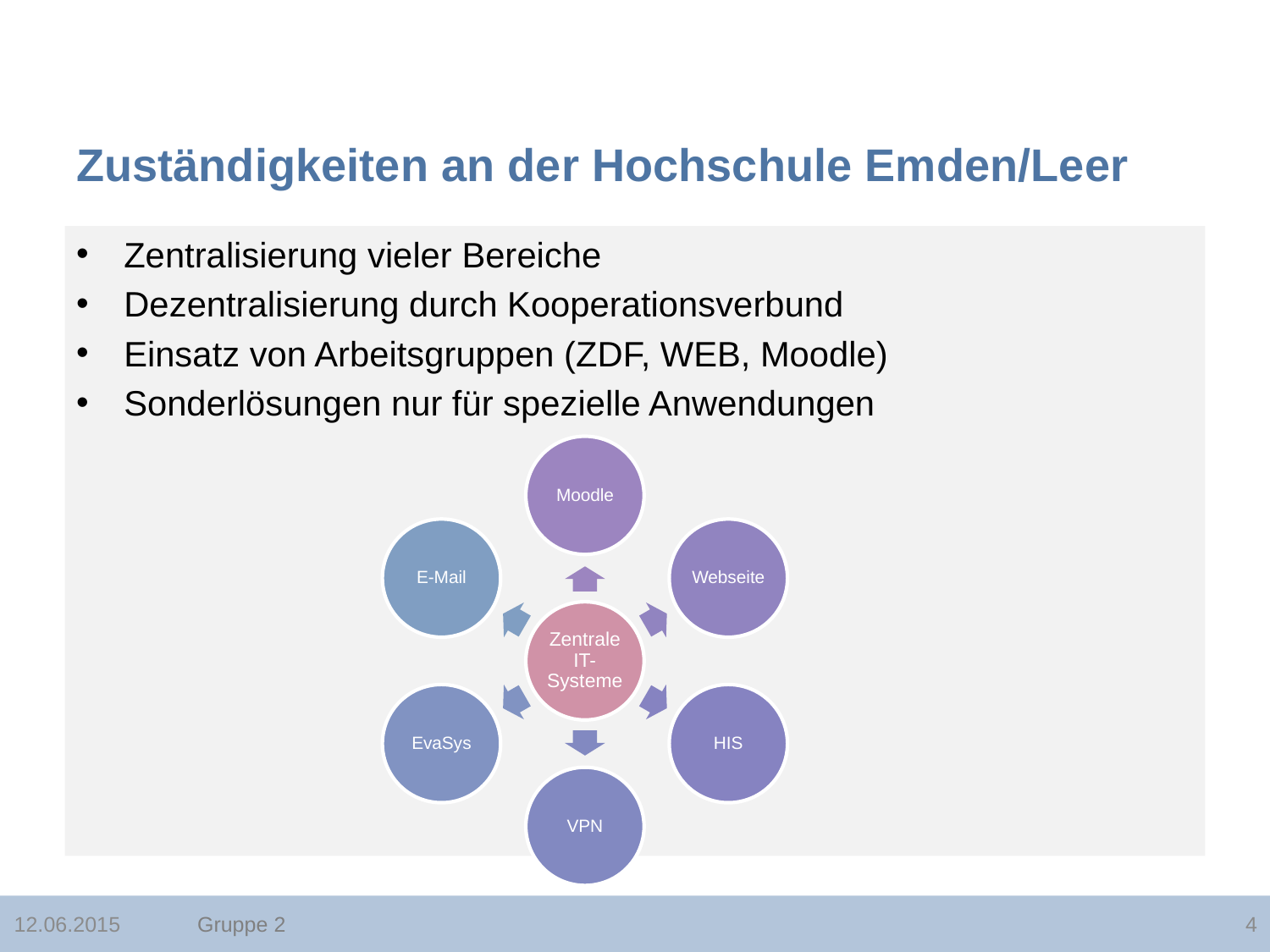

# Zuständigkeiten an der Hochschule Emden/Leer
Zentralisierung vieler Bereiche
Dezentralisierung durch Kooperationsverbund
Einsatz von Arbeitsgruppen (ZDF, WEB, Moodle)
Sonderlösungen nur für spezielle Anwendungen
Zentrale IT-Systeme

Moodle

Webseite

HIS

VPN

EvaSys

E-Mail
Gruppe 2
12.06.2015
4